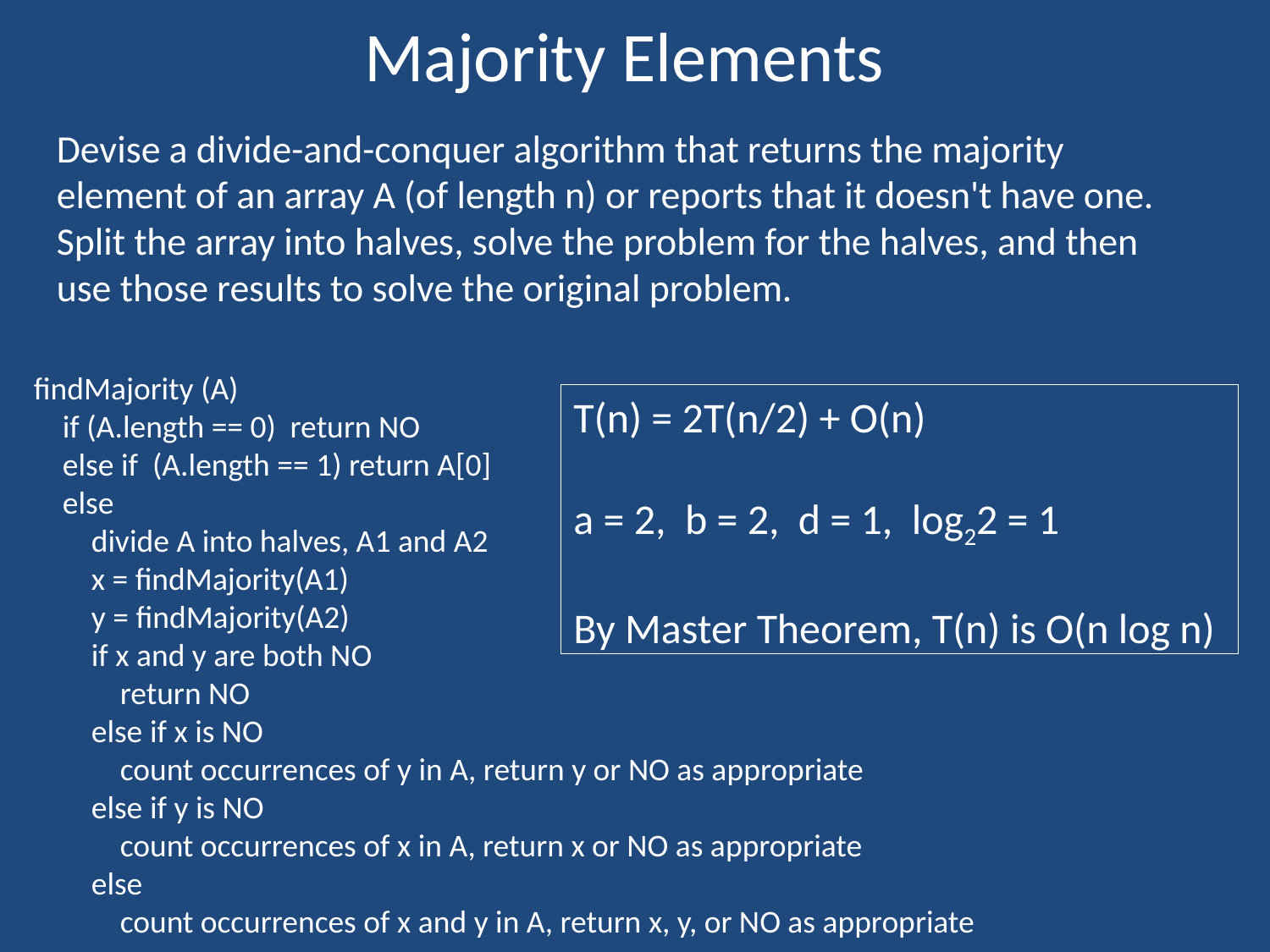

# Majority Elements
Devise a divide-and-conquer algorithm that returns the majority element of an array A (of length n) or reports that it doesn't have one.  Split the array into halves, solve the problem for the halves, and then use those results to solve the original problem.

findMajority (A)
    if (A.length == 0)  return NO
    else if  (A.length == 1) return A[0]
    else
        divide A into halves, A1 and A2
        x = findMajority(A1)
        y = findMajority(A2)
        if x and y are both NO
            return NO
        else if x is NO
            count occurrences of y in A, return y or NO as appropriate
        else if y is NO
            count occurrences of x in A, return x or NO as appropriate
        else
            count occurrences of x and y in A, return x, y, or NO as appropriate
T(n) = 2T(n/2) + O(n)

a = 2,  b = 2,  d = 1,  log22 = 1

By Master Theorem, T(n) is O(n log n)